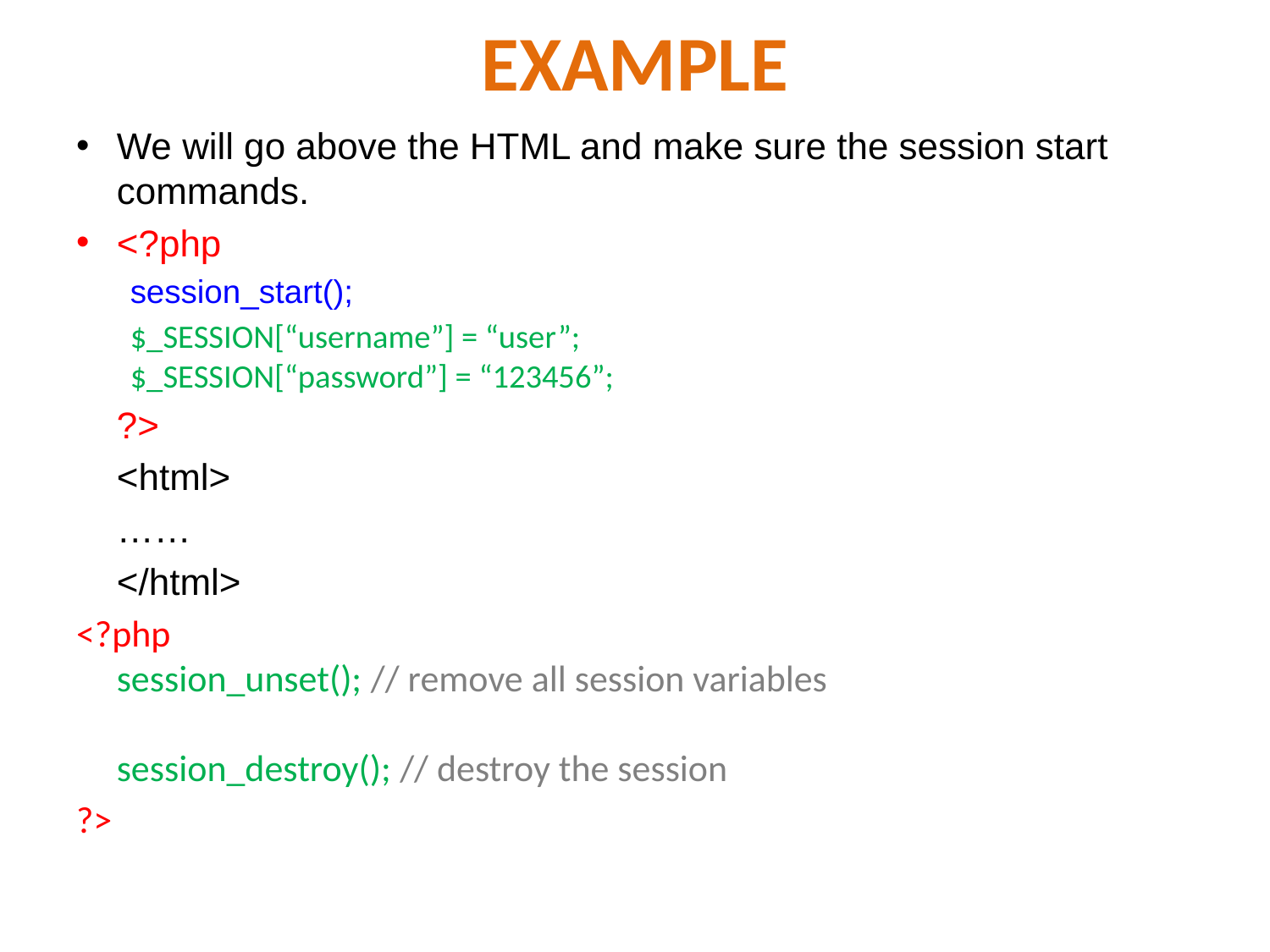

# EXAMPLE
We will go above the HTML and make sure the session start commands.
<?php
session_start();
$_SESSION[“username”] = “user”;
$_SESSION[“password”] = “123456”;
	?>
	<html>
		……
	</html>
<?php
session_unset(); // remove all session variables
 
session_destroy(); // destroy the session
?>